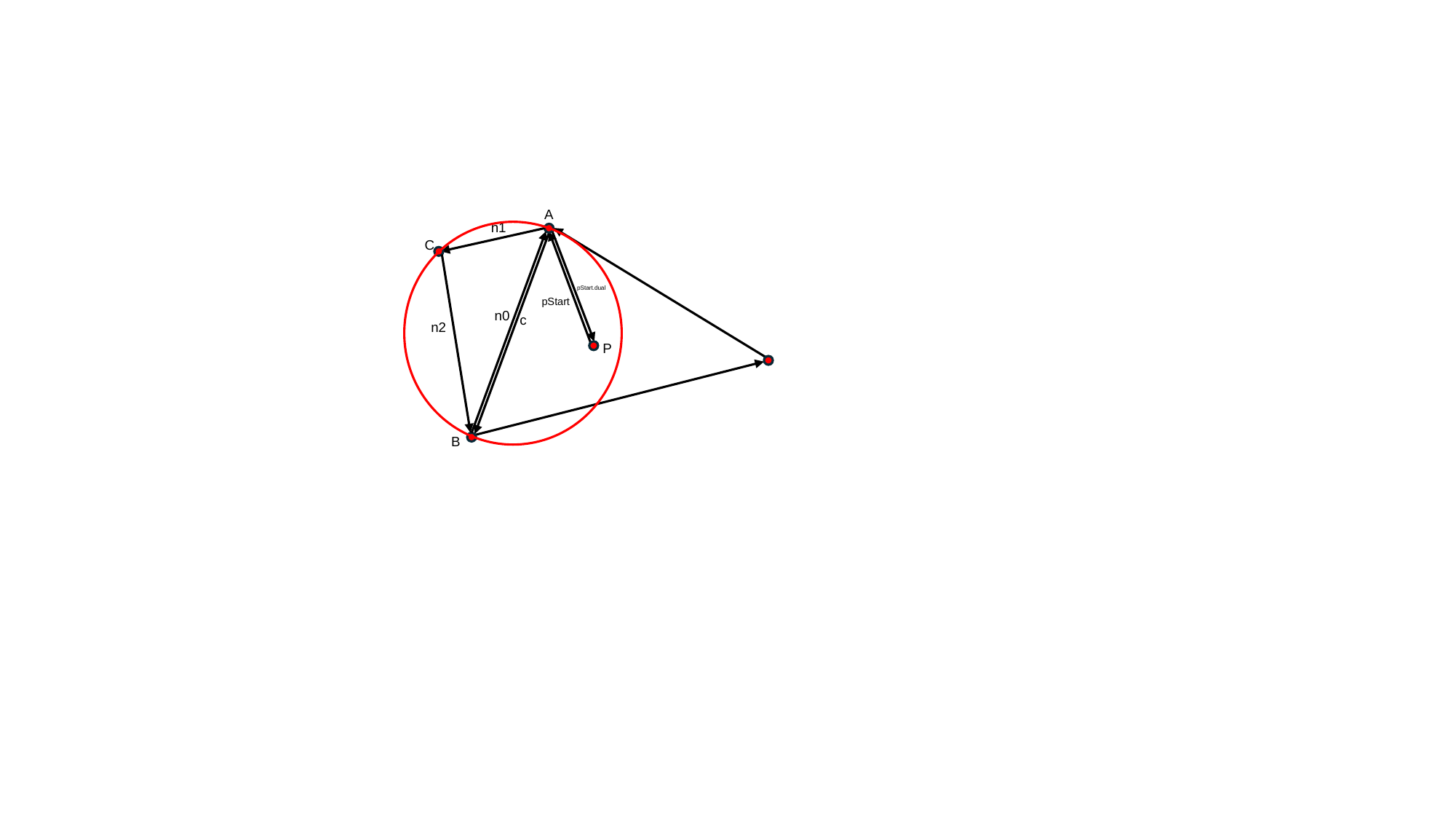

A
n1

C

pStart.dual
pStart
n0
c
n2
P

B